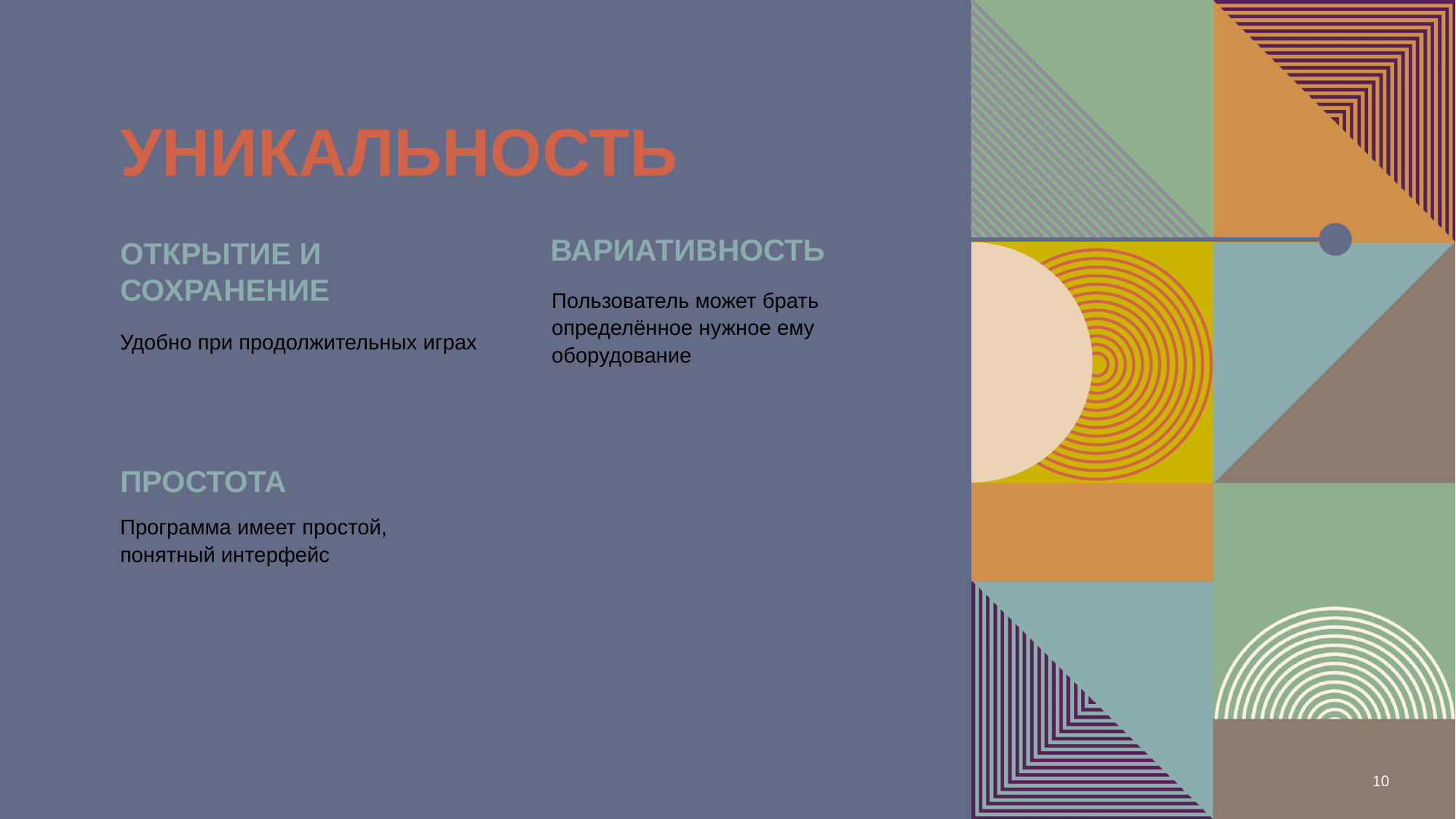

# уникальность
вариативность
Открытие и сохранение
Пользователь может брать определённое нужное ему оборудование
Удобно при продолжительных играх
простота
Программа имеет простой, понятный интерфейс

10